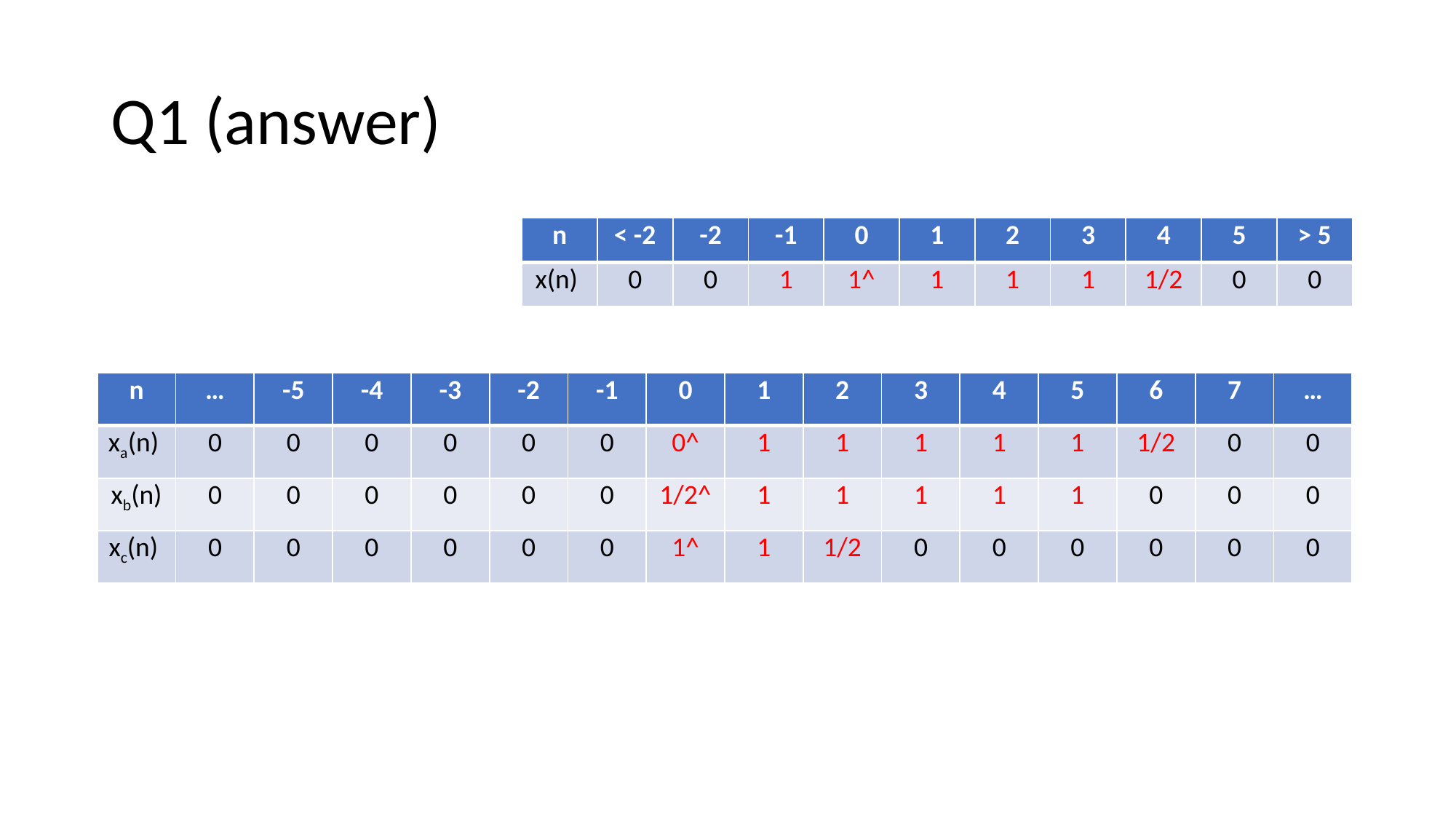

# Q1 (answer)

| n | < -2 | -2 | -1 | 0 | 1 | 2 | 3 | 4 | 5 | > 5 |
| --- | --- | --- | --- | --- | --- | --- | --- | --- | --- | --- |
| x(n) | 0 | 0 | 1 | 1^ | 1 | 1 | 1 | 1/2 | 0 | 0 |
| n | … | -5 | -4 | -3 | -2 | -1 | 0 | 1 | 2 | 3 | 4 | 5 | 6 | 7 | … |
| --- | --- | --- | --- | --- | --- | --- | --- | --- | --- | --- | --- | --- | --- | --- | --- |
| xa(n) | 0 | 0 | 0 | 0 | 0 | 0 | 0^ | 1 | 1 | 1 | 1 | 1 | 1/2 | 0 | 0 |
| xb(n) | 0 | 0 | 0 | 0 | 0 | 0 | 1/2^ | 1 | 1 | 1 | 1 | 1 | 0 | 0 | 0 |
| xc(n) | 0 | 0 | 0 | 0 | 0 | 0 | 1^ | 1 | 1/2 | 0 | 0 | 0 | 0 | 0 | 0 |